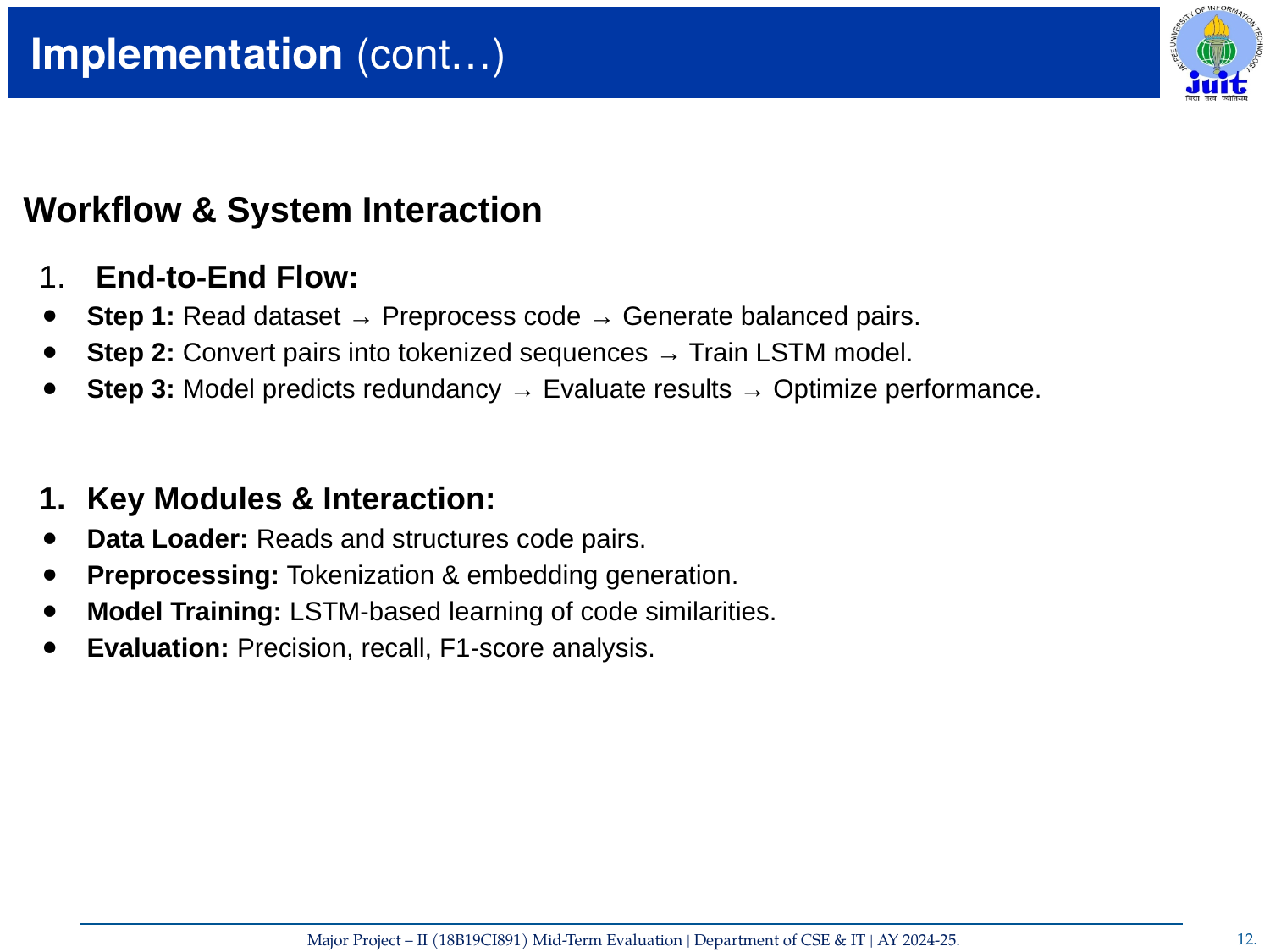

# Implementation (cont…)

Workflow & System Interaction
 End-to-End Flow:
Step 1: Read dataset → Preprocess code → Generate balanced pairs.
Step 2: Convert pairs into tokenized sequences → Train LSTM model.
Step 3: Model predicts redundancy → Evaluate results → Optimize performance.

Key Modules & Interaction:
Data Loader: Reads and structures code pairs.
Preprocessing: Tokenization & embedding generation.
Model Training: LSTM-based learning of code similarities.
Evaluation: Precision, recall, F1-score analysis.